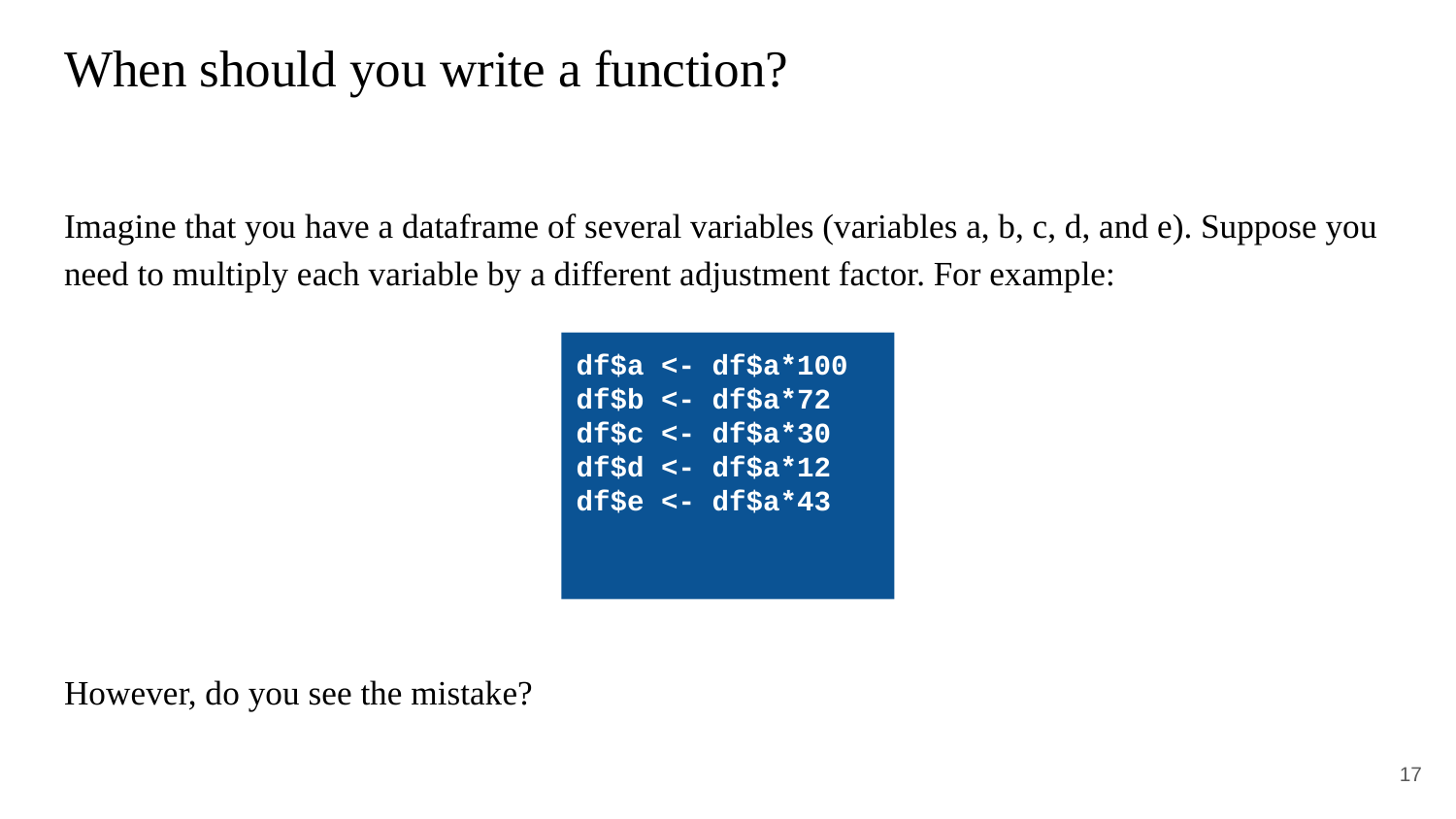

# When should you write a function?
Imagine that you have a dataframe of several variables (variables a, b, c, d, and e). Suppose you need to multiply each variable by a different adjustment factor. For example:

However, do you see the mistake?
df$a <- df$a*100
df$b <- df$a*72
df$c <- df$a*30
df$d <- df$a*12
df$e <- df$a*43

17